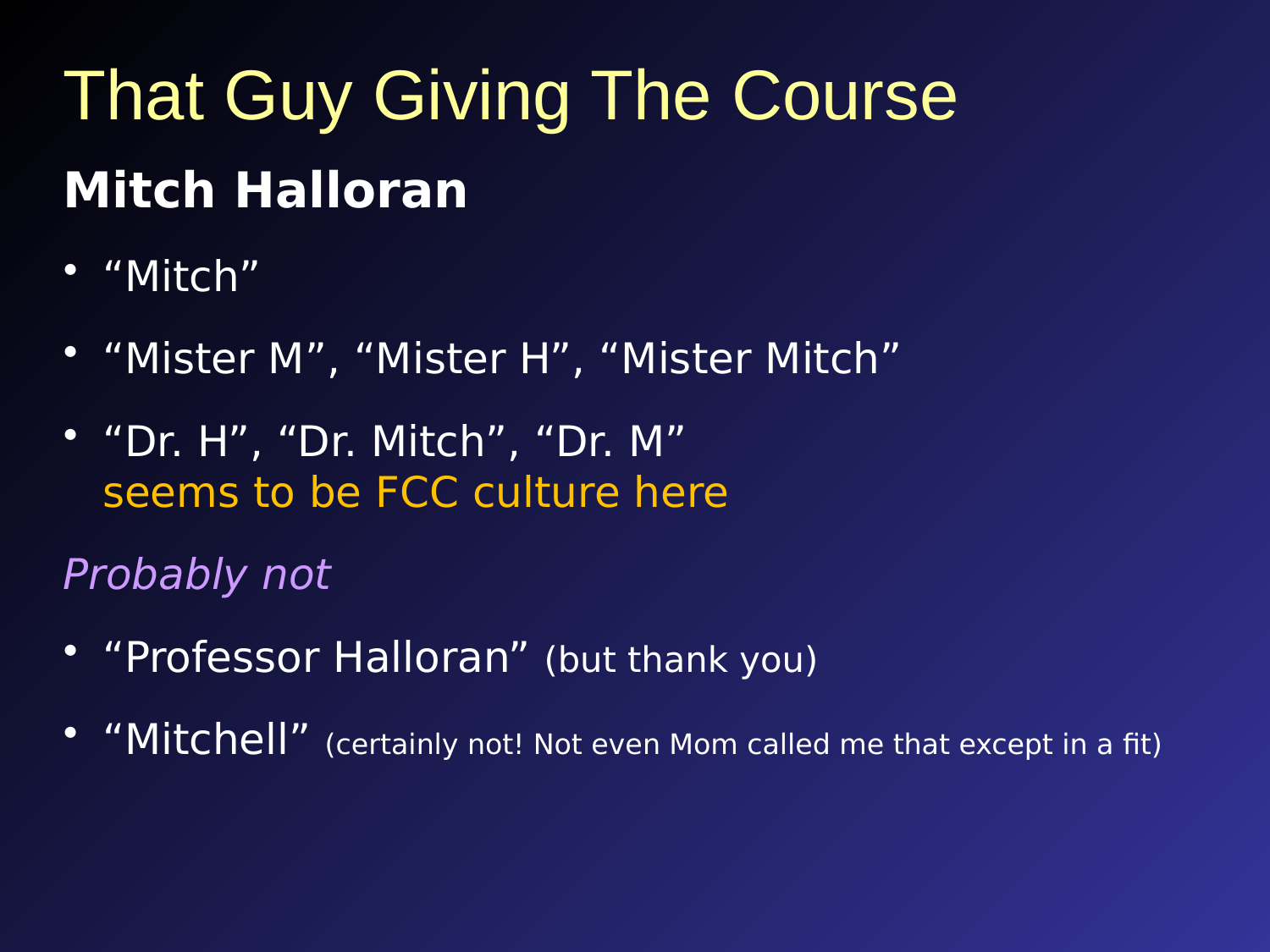

# That Guy Giving The Course
Mitch Halloran
“Mitch”
“Mister M”, “Mister H”, “Mister Mitch”
“Dr. H”, “Dr. Mitch”, “Dr. M”
seems to be FCC culture here
Probably not
“Professor Halloran” (but thank you)
“Mitchell” (certainly not! Not even Mom called me that except in a fit)